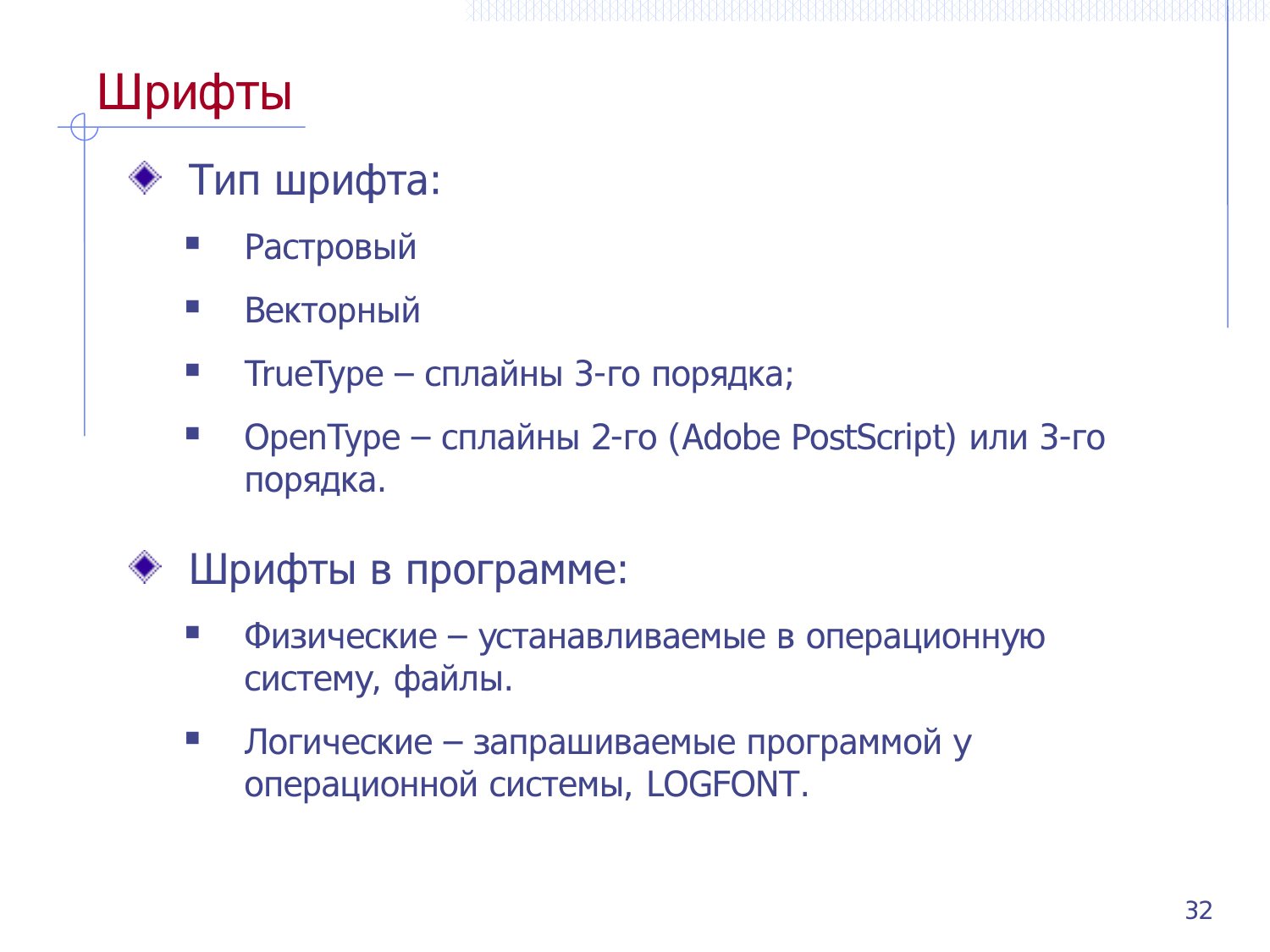

# Шрифты
Тип шрифта:
Растровый
Векторный
TrueType – сплайны 3-го порядка;
OpenType – сплайны 2-го (Adobe PostScript) или 3-го порядка.
Шрифты в программе:
Физические – устанавливаемые в операционную систему, файлы.
Логические – запрашиваемые программой у операционной системы, LOGFONT.
32